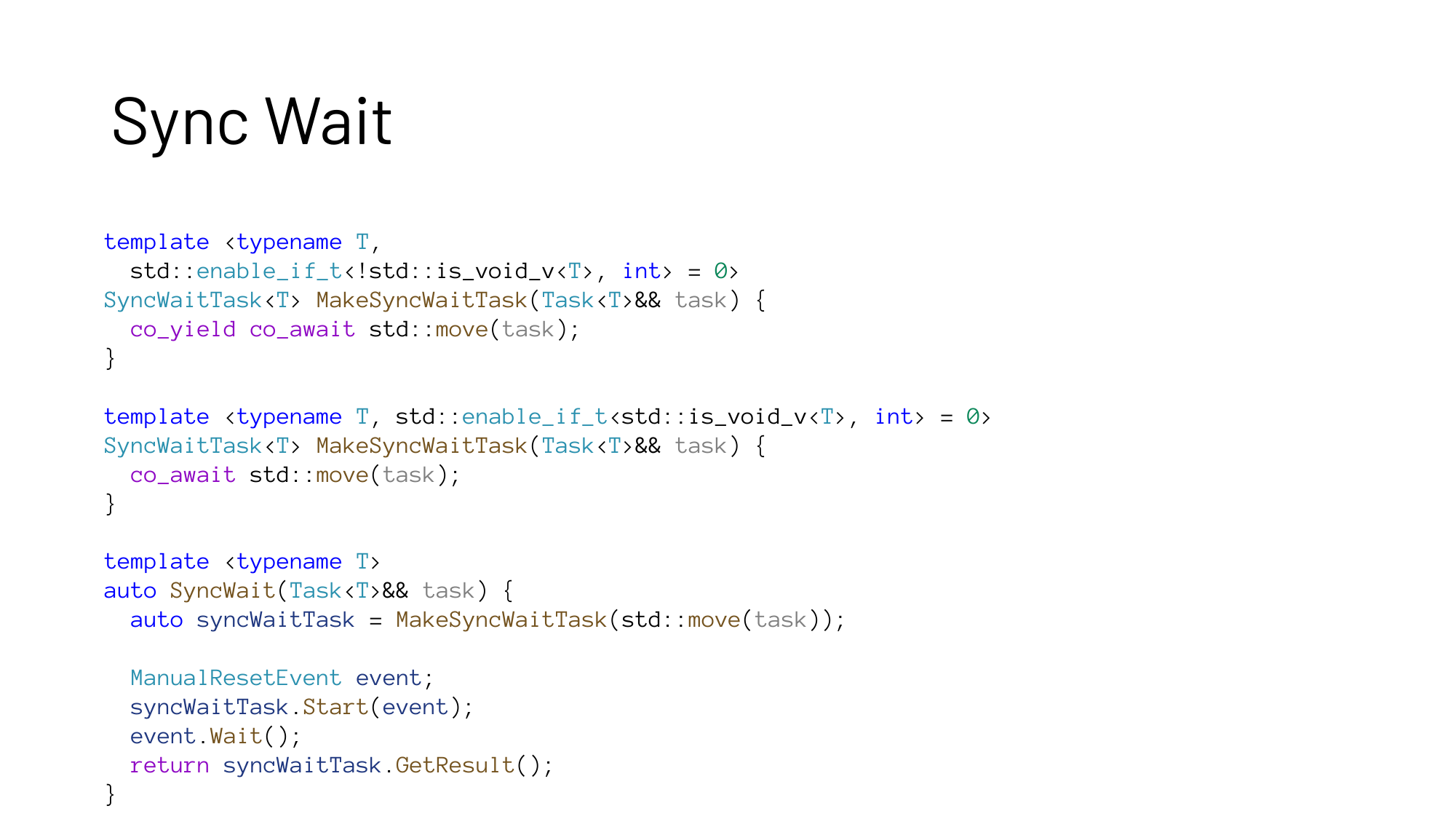

# Sync Wait
template <typename T,
  std::enable_if_t<!std::is_void_v<T>, int> = 0>
SyncWaitTask<T> MakeSyncWaitTask(Task<T>&& task) {
  co_yield co_await std::move(task);
}
template <typename T, std::enable_if_t<std::is_void_v<T>, int> = 0>
SyncWaitTask<T> MakeSyncWaitTask(Task<T>&& task) {
  co_await std::move(task);
}
template <typename T>
auto SyncWait(Task<T>&& task) {
  auto syncWaitTask = MakeSyncWaitTask(std::move(task));
  ManualResetEvent event;
  syncWaitTask.Start(event);
  event.Wait();
  return syncWaitTask.GetResult();
}